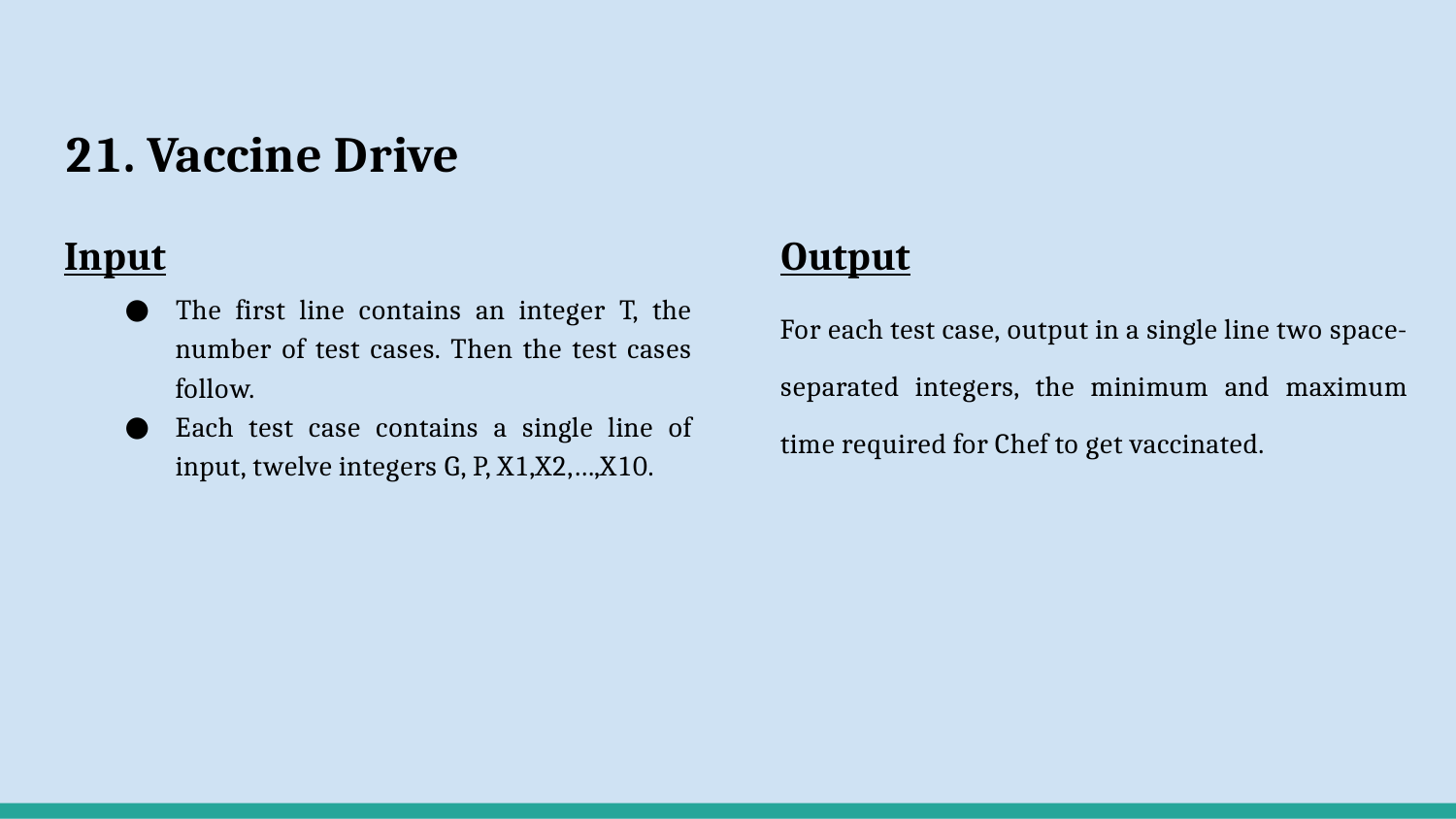

# 21. Vaccine Drive

Input
The first line contains an integer T, the number of test cases. Then the test cases follow.
Each test case contains a single line of input, twelve integers G, P, X1,X2,…,X10.

Output
For each test case, output in a single line two space-separated integers, the minimum and maximum time required for Chef to get vaccinated.